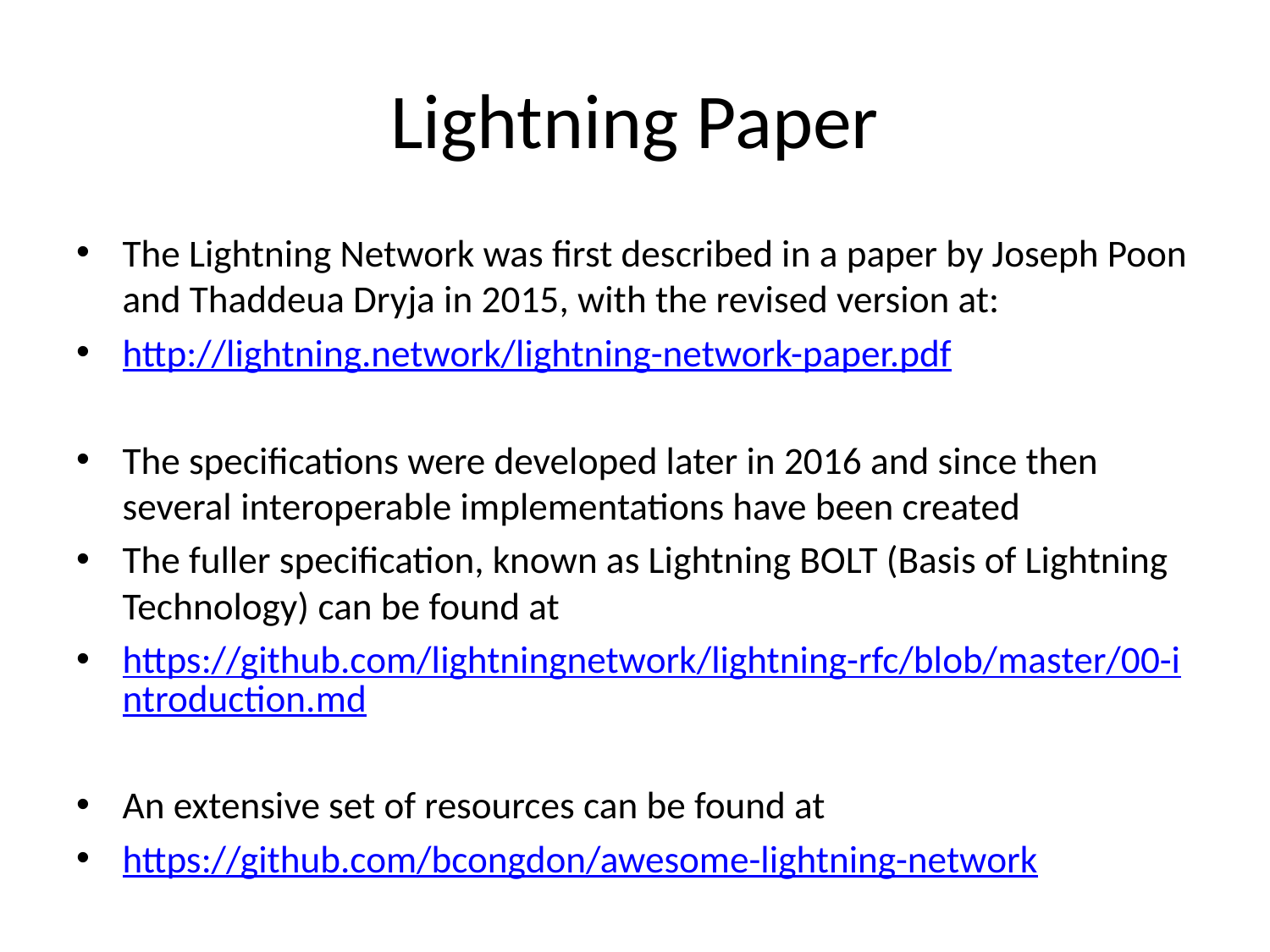

# Lightning Paper
The Lightning Network was first described in a paper by Joseph Poon and Thaddeua Dryja in 2015, with the revised version at:
http://lightning.network/lightning-network-paper.pdf

The specifications were developed later in 2016 and since then several interoperable implementations have been created
The fuller specification, known as Lightning BOLT (Basis of Lightning Technology) can be found at
https://github.com/lightningnetwork/lightning-rfc/blob/master/00-introduction.md

An extensive set of resources can be found at
https://github.com/bcongdon/awesome-lightning-network